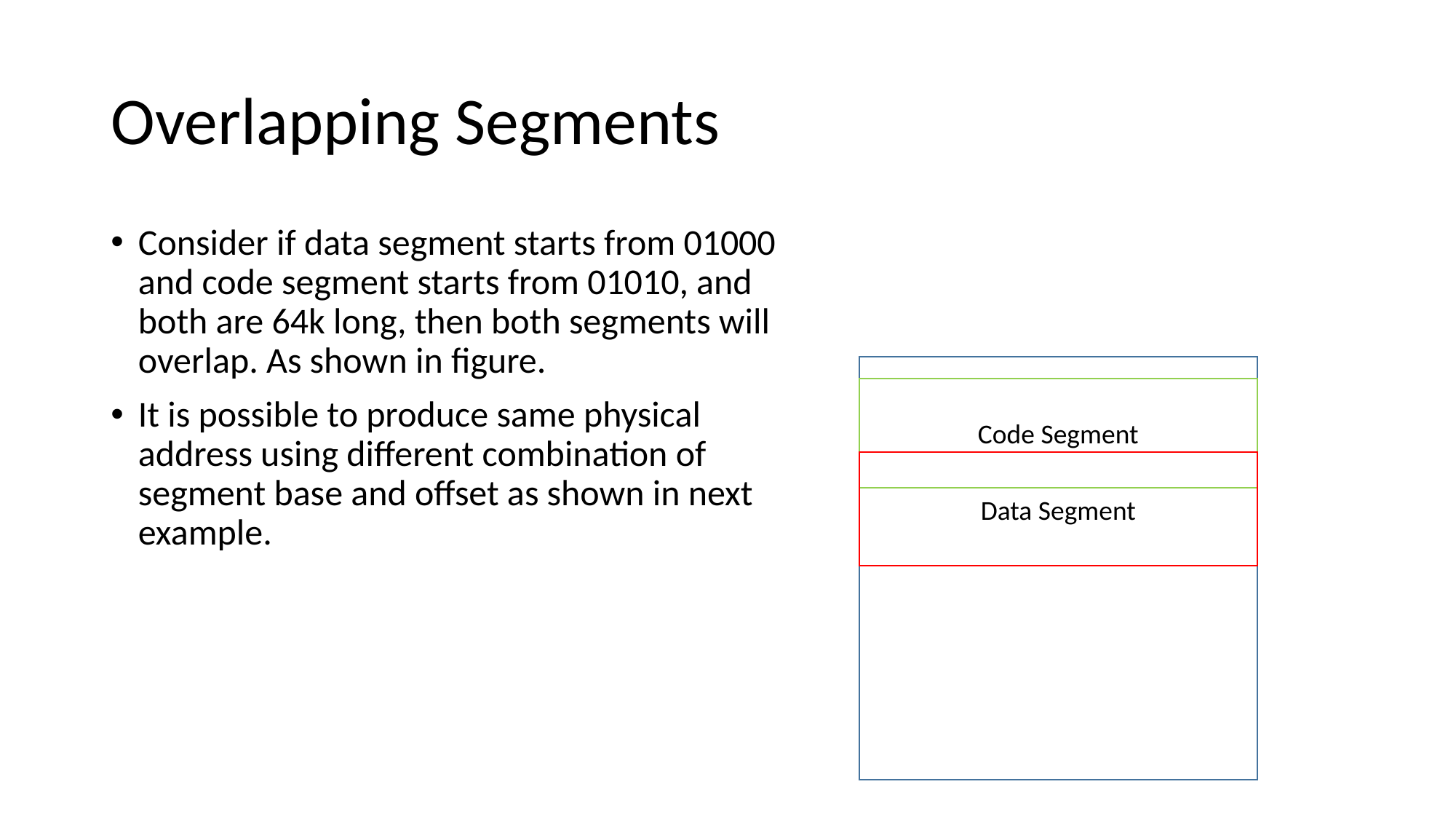

# Overlapping Segments
Consider if data segment starts from 01000 and code segment starts from 01010, and both are 64k long, then both segments will overlap. As shown in figure.
It is possible to produce same physical address using different combination of segment base and offset as shown in next example.

Code Segment
Data Segment